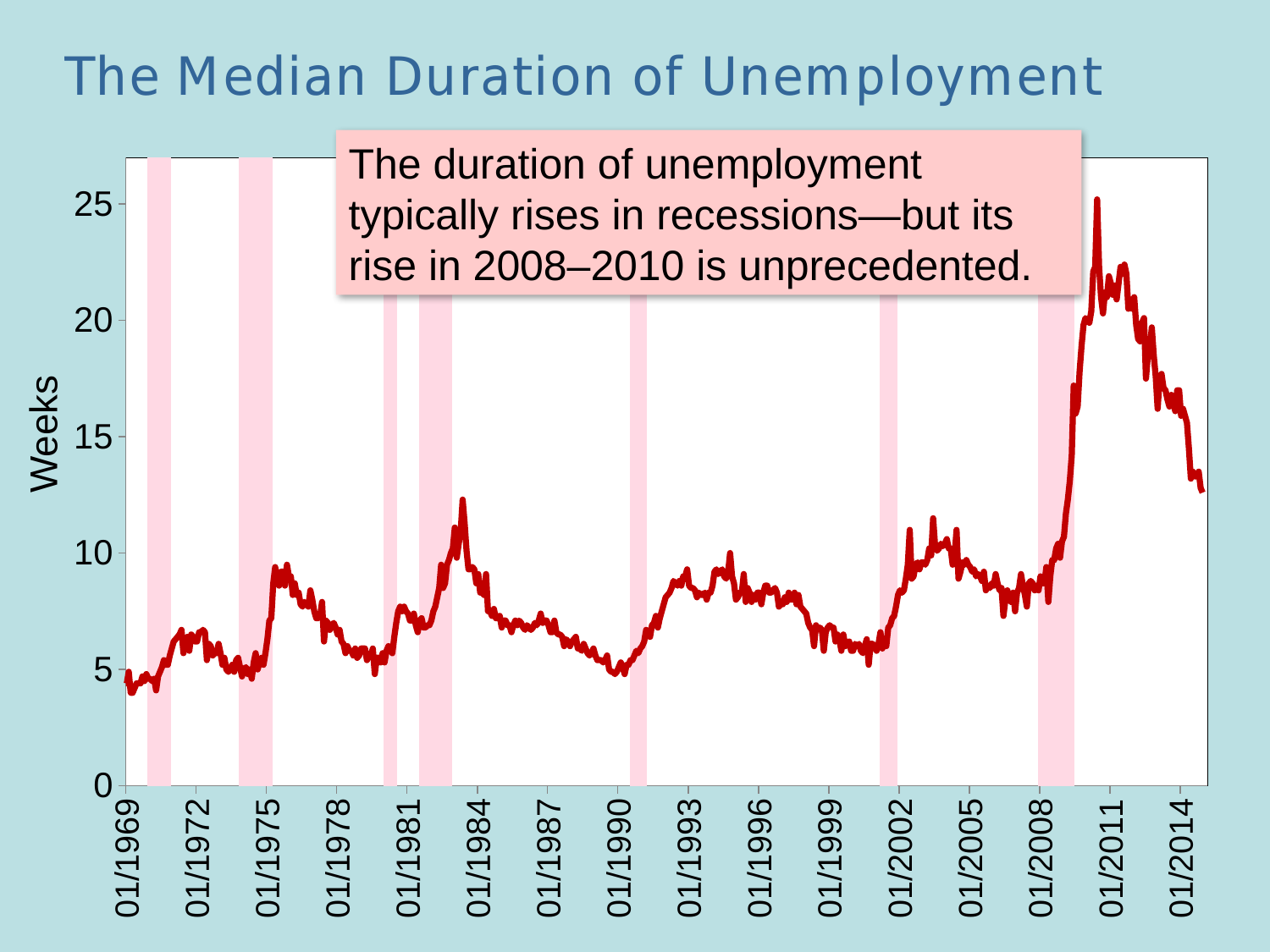

# The Median Duration of Unemployment

### Chart

| Category |  |  |
|---|---|---|
| 24654.0 | None | 4.5 |
| 24685.0 | None | 4.7 |
| 24716.0 | None | 4.6 |
| 24746.0 | None | 4.9 |
| 24777.0 | None | 4.7 |
| 24807.0 | None | 4.8 |
| 24838.0 | None | 5.1 |
| 24869.0 | None | 4.5 |
| 24898.0 | None | 4.1 |
| 24929.0 | None | 4.6 |
| 24959.0 | None | 4.4 |
| 24990.0 | None | 4.4 |
| 25020.0 | None | 4.5 |
| 25051.0 | None | 4.2 |
| 25082.0 | None | 4.6 |
| 25112.0 | None | 4.8 |
| 25143.0 | None | 4.4 |
| 25173.0 | None | 4.4 |
| 25204.0 | None | 4.4 |
| 25235.0 | None | 4.9 |
| 25263.0 | None | 4.0 |
| 25294.0 | None | 4.0 |
| 25324.0 | None | 4.2 |
| 25355.0 | None | 4.4 |
| 25385.0 | None | 4.4 |
| 25416.0 | None | 4.4 |
| 25447.0 | None | 4.7 |
| 25477.0 | None | 4.5 |
| 25508.0 | None | 4.8 |
| 25538.0 | 1.0 | 4.6 |
| 25569.0 | 1.0 | 4.6 |
| 25600.0 | 1.0 | 4.5 |
| 25628.0 | 1.0 | 4.6 |
| 25659.0 | 1.0 | 4.1 |
| 25689.0 | 1.0 | 4.7 |
| 25720.0 | 1.0 | 4.9 |
| 25750.0 | 1.0 | 5.1 |
| 25781.0 | 1.0 | 5.4 |
| 25812.0 | 1.0 | 5.2 |
| 25842.0 | 1.0 | 5.2 |
| 25873.0 | 1.0 | 5.6 |
| 25903.0 | None | 5.9 |
| 25934.0 | None | 6.2 |
| 25965.0 | None | 6.3 |
| 25993.0 | None | 6.4 |
| 26024.0 | None | 6.5 |
| 26054.0 | None | 6.7 |
| 26085.0 | None | 5.7 |
| 26115.0 | None | 6.2 |
| 26146.0 | None | 6.4 |
| 26177.0 | None | 5.8 |
| 26207.0 | None | 6.5 |
| 26238.0 | None | 6.4 |
| 26268.0 | None | 6.2 |
| 26299.0 | None | 6.2 |
| 26330.0 | None | 6.6 |
| 26359.0 | None | 6.6 |
| 26390.0 | None | 6.7 |
| 26420.0 | None | 6.6 |
| 26451.0 | None | 5.4 |
| 26481.0 | None | 6.1 |
| 26512.0 | None | 6.0 |
| 26543.0 | None | 5.6 |
| 26573.0 | None | 5.7 |
| 26604.0 | None | 5.7 |
| 26634.0 | None | 6.1 |
| 26665.0 | None | 5.7 |
| 26696.0 | None | 5.2 |
| 26724.0 | None | 5.5 |
| 26755.0 | None | 5.0 |
| 26785.0 | None | 4.9 |
| 26816.0 | None | 5.0 |
| 26846.0 | None | 5.2 |
| 26877.0 | None | 4.9 |
| 26908.0 | None | 5.4 |
| 26938.0 | None | 5.5 |
| 26969.0 | 1.0 | 5.1 |
| 26999.0 | 1.0 | 4.7 |
| 27030.0 | 1.0 | 5.0 |
| 27061.0 | 1.0 | 5.1 |
| 27089.0 | 1.0 | 4.8 |
| 27120.0 | 1.0 | 5.0 |
| 27150.0 | 1.0 | 4.6 |
| 27181.0 | 1.0 | 5.3 |
| 27211.0 | 1.0 | 5.7 |
| 27242.0 | 1.0 | 5.0 |
| 27273.0 | 1.0 | 5.3 |
| 27303.0 | 1.0 | 5.5 |
| 27334.0 | 1.0 | 5.2 |
| 27364.0 | 1.0 | 5.7 |
| 27395.0 | 1.0 | 6.3 |
| 27426.0 | 1.0 | 7.1 |
| 27454.0 | 1.0 | 7.2 |
| 27485.0 | None | 8.700000000000001 |
| 27515.0 | None | 9.4 |
| 27546.0 | None | 8.8 |
| 27576.0 | None | 8.6 |
| 27607.0 | None | 9.200000000000001 |
| 27638.0 | None | 9.200000000000001 |
| 27668.0 | None | 8.6 |
| 27699.0 | None | 9.5 |
| 27729.0 | None | 9.0 |
| 27760.0 | None | 9.0 |
| 27791.0 | None | 8.200000000000001 |
| 27820.0 | None | 8.700000000000001 |
| 27851.0 | None | 8.200000000000001 |
| 27881.0 | None | 8.3 |
| 27912.0 | None | 7.8 |
| 27942.0 | None | 7.7 |
| 27973.0 | None | 7.9 |
| 28004.0 | None | 7.8 |
| 28034.0 | None | 7.7 |
| 28065.0 | None | 8.4 |
| 28095.0 | None | 8.0 |
| 28126.0 | None | 7.5 |
| 28157.0 | None | 7.2 |
| 28185.0 | None | 7.2 |
| 28216.0 | None | 7.3 |
| 28246.0 | None | 7.9 |
| 28277.0 | None | 6.2 |
| 28307.0 | None | 7.1 |
| 28338.0 | None | 7.0 |
| 28369.0 | None | 6.7 |
| 28399.0 | None | 6.9 |
| 28430.0 | None | 7.0 |
| 28460.0 | None | 6.8 |
| 28491.0 | None | 6.5 |
| 28522.0 | None | 6.7 |
| 28550.0 | None | 6.2 |
| 28581.0 | None | 6.1 |
| 28611.0 | None | 5.7 |
| 28642.0 | None | 6.0 |
| 28672.0 | None | 5.8 |
| 28703.0 | None | 5.8 |
| 28734.0 | None | 5.6 |
| 28764.0 | None | 5.9 |
| 28795.0 | None | 5.5 |
| 28825.0 | None | 5.6 |
| 28856.0 | None | 5.9 |
| 28887.0 | None | 5.9 |
| 28915.0 | None | 5.9 |
| 28946.0 | None | 5.4 |
| 28976.0 | None | 5.6 |
| 29007.0 | None | 5.6 |
| 29037.0 | None | 5.9 |
| 29068.0 | None | 4.8 |
| 29099.0 | None | 5.5 |
| 29129.0 | None | 5.5 |
| 29160.0 | None | 5.3 |
| 29190.0 | None | 5.7 |
| 29221.0 | 1.0 | 5.3 |
| 29252.0 | 1.0 | 5.8 |
| 29281.0 | 1.0 | 6.0 |
| 29312.0 | 1.0 | 5.8 |
| 29342.0 | 1.0 | 5.7 |
| 29373.0 | 1.0 | 6.4 |
| 29403.0 | 1.0 | 7.0 |
| 29434.0 | None | 7.5 |
| 29465.0 | None | 7.7 |
| 29495.0 | None | 7.5 |
| 29526.0 | None | 7.7 |
| 29556.0 | None | 7.5 |
| 29587.0 | None | 7.4 |
| 29618.0 | None | 7.1 |
| 29646.0 | None | 7.1 |
| 29677.0 | None | 7.4 |
| 29707.0 | None | 6.9 |
| 29738.0 | None | 6.6 |
| 29768.0 | 1.0 | 7.1 |
| 29799.0 | 1.0 | 7.2 |
| 29830.0 | 1.0 | 6.8 |
| 29860.0 | 1.0 | 6.8 |
| 29891.0 | 1.0 | 6.9 |
| 29921.0 | 1.0 | 6.9 |
| 29952.0 | 1.0 | 7.1 |
| 29983.0 | 1.0 | 7.5 |
| 30011.0 | 1.0 | 7.7 |
| 30042.0 | 1.0 | 8.1 |
| 30072.0 | 1.0 | 8.5 |
| 30103.0 | 1.0 | 9.5 |
| 30133.0 | 1.0 | 8.5 |
| 30164.0 | 1.0 | 8.700000000000001 |
| 30195.0 | 1.0 | 9.5 |
| 30225.0 | 1.0 | 9.700000000000001 |
| 30256.0 | 1.0 | 10.0 |
| 30286.0 | None | 10.2 |
| 30317.0 | None | 11.1 |
| 30348.0 | None | 9.8 |
| 30376.0 | None | 10.4 |
| 30407.0 | None | 10.9 |
| 30437.0 | None | 12.3 |
| 30468.0 | None | 11.3 |
| 30498.0 | None | 10.1 |
| 30529.0 | None | 9.3 |
| 30560.0 | None | 9.3 |
| 30590.0 | None | 9.4 |
| 30621.0 | None | 9.3 |
| 30651.0 | None | 8.700000000000001 |
| 30682.0 | None | 9.1 |
| 30713.0 | None | 8.3 |
| 30742.0 | None | 8.3 |
| 30773.0 | None | 8.200000000000001 |
| 30803.0 | None | 9.1 |
| 30834.0 | None | 7.5 |
| 30864.0 | None | 7.5 |
| 30895.0 | None | 7.3 |
| 30926.0 | None | 7.6 |
| 30956.0 | None | 7.2 |
| 30987.0 | None | 7.2 |
| 31017.0 | None | 7.3 |
| 31048.0 | None | 6.8 |
| 31079.0 | None | 7.1 |
| 31107.0 | None | 7.1 |
| 31138.0 | None | 6.9 |
| 31168.0 | None | 6.9 |
| 31199.0 | None | 6.6 |
| 31229.0 | None | 6.9 |
| 31260.0 | None | 7.1 |
| 31291.0 | None | 6.9 |
| 31321.0 | None | 7.1 |
| 31352.0 | None | 7.0 |
| 31382.0 | None | 6.8 |
| 31413.0 | None | 6.7 |
| 31444.0 | None | 6.9 |
| 31472.0 | None | 6.8 |
| 31503.0 | None | 6.7 |
| 31533.0 | None | 6.8 |
| 31564.0 | None | 7.0 |
| 31594.0 | None | 6.9 |
| 31625.0 | None | 7.1 |
| 31656.0 | None | 7.4 |
| 31686.0 | None | 7.0 |
| 31717.0 | None | 7.1 |
| 31747.0 | None | 7.1 |
| 31778.0 | None | 6.9 |
| 31809.0 | None | 6.6 |
| 31837.0 | None | 6.6 |
| 31868.0 | None | 7.1 |
| 31898.0 | None | 6.6 |
| 31929.0 | None | 6.5 |
| 31959.0 | None | 6.5 |
| 31990.0 | None | 6.4 |
| 32021.0 | None | 6.0 |
| 32051.0 | None | 6.3 |
| 32082.0 | None | 6.2 |
| 32112.0 | None | 6.0 |
| 32143.0 | None | 6.2 |
| 32174.0 | None | 6.3 |
| 32203.0 | None | 6.4 |
| 32234.0 | None | 5.9 |
| 32264.0 | None | 5.9 |
| 32295.0 | None | 5.8 |
| 32325.0 | None | 6.1 |
| 32356.0 | None | 5.9 |
| 32387.0 | None | 5.7 |
| 32417.0 | None | 5.6 |
| 32448.0 | None | 5.7 |
| 32478.0 | None | 5.9 |
| 32509.0 | None | 5.6 |
| 32540.0 | None | 5.4 |
| 32568.0 | None | 5.4 |
| 32599.0 | None | 5.4 |
| 32629.0 | None | 5.3 |
| 32660.0 | None | 5.4 |
| 32690.0 | None | 5.6 |
| 32721.0 | None | 5.0 |
| 32752.0 | None | 4.9 |
| 32782.0 | None | 4.9 |
| 32813.0 | None | 4.8 |
| 32843.0 | None | 4.9 |
| 32874.0 | None | 5.1 |
| 32905.0 | None | 5.3 |
| 32933.0 | None | 5.1 |
| 32964.0 | None | 4.8 |
| 32994.0 | None | 5.2 |
| 33025.0 | None | 5.2 |
| 33055.0 | 1.0 | 5.4 |
| 33086.0 | 1.0 | 5.4 |
| 33117.0 | 1.0 | 5.6 |
| 33147.0 | 1.0 | 5.8 |
| 33178.0 | 1.0 | 5.7 |
| 33208.0 | 1.0 | 5.9 |
| 33239.0 | 1.0 | 6.0 |
| 33270.0 | 1.0 | 6.2 |
| 33298.0 | 1.0 | 6.7 |
| 33329.0 | None | 6.6 |
| 33359.0 | None | 6.4 |
| 33390.0 | None | 6.9 |
| 33420.0 | None | 7.0 |
| 33451.0 | None | 7.3 |
| 33482.0 | None | 6.8 |
| 33512.0 | None | 7.2 |
| 33543.0 | None | 7.5 |
| 33573.0 | None | 7.8 |
| 33604.0 | None | 8.1 |
| 33635.0 | None | 8.200000000000001 |
| 33664.0 | None | 8.3 |
| 33695.0 | None | 8.5 |
| 33725.0 | None | 8.8 |
| 33756.0 | None | 8.700000000000001 |
| 33786.0 | None | 8.6 |
| 33817.0 | None | 8.8 |
| 33848.0 | None | 8.6 |
| 33878.0 | None | 9.0 |
| 33909.0 | None | 9.0 |
| 33939.0 | None | 9.3 |
| 33970.0 | None | 8.6 |
| 34001.0 | None | 8.5 |
| 34029.0 | None | 8.5 |
| 34060.0 | None | 8.4 |
| 34090.0 | None | 8.1 |
| 34121.0 | None | 8.3 |
| 34151.0 | None | 8.200000000000001 |
| 34182.0 | None | 8.200000000000001 |
| 34213.0 | None | 8.3 |
| 34243.0 | None | 8.0 |
| 34274.0 | None | 8.3 |
| 34304.0 | None | 8.3 |
| 34335.0 | None | 8.6 |
| 34366.0 | None | 9.200000000000001 |
| 34394.0 | None | 9.3 |
| 34425.0 | None | 9.1 |
| 34455.0 | None | 9.200000000000001 |
| 34486.0 | None | 9.3 |
| 34516.0 | None | 9.0 |
| 34547.0 | None | 8.9 |
| 34578.0 | None | 9.200000000000001 |
| 34608.0 | None | 10.0 |
| 34639.0 | None | 9.0 |
| 34669.0 | None | 8.700000000000001 |
| 34700.0 | None | 8.0 |
| 34731.0 | None | 8.1 |
| 34759.0 | None | 8.3 |
| 34790.0 | None | 8.3 |
| 34820.0 | None | 9.1 |
| 34851.0 | None | 7.9 |
| 34881.0 | None | 8.5 |
| 34912.0 | None | 8.3 |
| 34943.0 | None | 7.9 |
| 34973.0 | None | 8.200000000000001 |
| 35004.0 | None | 8.0 |
| 35034.0 | None | 8.3 |
| 35065.0 | None | 8.3 |
| 35096.0 | None | 7.8 |
| 35125.0 | None | 8.3 |
| 35156.0 | None | 8.6 |
| 35186.0 | None | 8.6 |
| 35217.0 | None | 8.3 |
| 35247.0 | None | 8.3 |
| 35278.0 | None | 8.4 |
| 35309.0 | None | 8.5 |
| 35339.0 | None | 8.3 |
| 35370.0 | None | 7.7 |
| 35400.0 | None | 7.8 |
| 35431.0 | None | 7.8 |
| 35462.0 | None | 8.1 |
| 35490.0 | None | 7.9 |
| 35521.0 | None | 8.3 |
| 35551.0 | None | 8.0 |
| 35582.0 | None | 8.0 |
| 35612.0 | None | 8.3 |
| 35643.0 | None | 7.8 |
| 35674.0 | None | 8.200000000000001 |
| 35704.0 | None | 7.7 |
| 35735.0 | None | 7.6 |
| 35765.0 | None | 7.5 |
| 35796.0 | None | 7.4 |
| 35827.0 | None | 7.0 |
| 35855.0 | None | 6.8 |
| 35886.0 | None | 6.7 |
| 35916.0 | None | 6.0 |
| 35947.0 | None | 6.9 |
| 35977.0 | None | 6.7 |
| 36008.0 | None | 6.8 |
| 36039.0 | None | 6.7 |
| 36069.0 | None | 5.8 |
| 36100.0 | None | 6.6 |
| 36130.0 | None | 6.8 |
| 36161.0 | None | 6.9 |
| 36192.0 | None | 6.8 |
| 36220.0 | None | 6.8 |
| 36251.0 | None | 6.2 |
| 36281.0 | None | 6.5 |
| 36312.0 | None | 6.3 |
| 36342.0 | None | 5.8 |
| 36373.0 | None | 6.5 |
| 36404.0 | None | 6.0 |
| 36434.0 | None | 6.1 |
| 36465.0 | None | 6.2 |
| 36495.0 | None | 5.8 |
| 36526.0 | None | 5.8 |
| 36557.0 | None | 6.1 |
| 36586.0 | None | 6.0 |
| 36617.0 | None | 6.1 |
| 36647.0 | None | 5.8 |
| 36678.0 | None | 5.7 |
| 36708.0 | None | 6.0 |
| 36739.0 | None | 6.3 |
| 36770.0 | None | 5.2 |
| 36800.0 | None | 6.1 |
| 36831.0 | None | 6.1 |
| 36861.0 | None | 6.0 |
| 36892.0 | None | 5.8 |
| 36923.0 | None | 6.1 |
| 36951.0 | 1.0 | 6.6 |
| 36982.0 | 1.0 | 5.9 |
| 37012.0 | 1.0 | 6.3 |
| 37043.0 | 1.0 | 6.0 |
| 37073.0 | 1.0 | 6.8 |
| 37104.0 | 1.0 | 6.9 |
| 37135.0 | 1.0 | 7.2 |
| 37165.0 | 1.0 | 7.3 |
| 37196.0 | 1.0 | 7.7 |
| 37226.0 | None | 8.200000000000001 |
| 37257.0 | None | 8.4 |
| 37288.0 | None | 8.3 |
| 37316.0 | None | 8.4 |
| 37347.0 | None | 8.9 |
| 37377.0 | None | 9.5 |
| 37408.0 | None | 11.0 |
| 37438.0 | None | 8.9 |
| 37469.0 | None | 9.0 |
| 37500.0 | None | 9.5 |
| 37530.0 | None | 9.6 |
| 37561.0 | None | 9.3 |
| 37591.0 | None | 9.6 |
| 37622.0 | None | 9.6 |
| 37653.0 | None | 9.5 |
| 37681.0 | None | 9.700000000000001 |
| 37712.0 | None | 10.2 |
| 37742.0 | None | 9.9 |
| 37773.0 | None | 11.5 |
| 37803.0 | None | 10.3 |
| 37834.0 | None | 10.1 |
| 37865.0 | None | 10.2 |
| 37895.0 | None | 10.4 |
| 37926.0 | None | 10.3 |
| 37956.0 | None | 10.4 |
| 37987.0 | None | 10.6 |
| 38018.0 | None | 10.2 |
| 38047.0 | None | 10.2 |
| 38078.0 | None | 9.5 |
| 38108.0 | None | 9.9 |
| 38139.0 | None | 11.0 |
| 38169.0 | None | 8.9 |
| 38200.0 | None | 9.200000000000001 |
| 38231.0 | None | 9.6 |
| 38261.0 | None | 9.5 |
| 38292.0 | None | 9.700000000000001 |
| 38322.0 | None | 9.5 |
| 38353.0 | None | 9.4 |
| 38384.0 | None | 9.200000000000001 |
| 38412.0 | None | 9.3 |
| 38443.0 | None | 9.0 |
| 38473.0 | None | 9.1 |
| 38504.0 | None | 9.0 |
| 38534.0 | None | 8.8 |
| 38565.0 | None | 9.200000000000001 |
| 38596.0 | None | 8.4 |
| 38626.0 | None | 8.6 |
| 38657.0 | None | 8.5 |
| 38687.0 | None | 8.700000000000001 |
| 38718.0 | None | 8.6 |
| 38749.0 | None | 9.1 |
| 38777.0 | None | 8.700000000000001 |
| 38808.0 | None | 8.4 |
| 38838.0 | None | 8.5 |
| 38869.0 | None | 7.3 |
| 38899.0 | None | 8.0 |
| 38930.0 | None | 8.4 |
| 38961.0 | None | 8.0 |
| 38991.0 | None | 7.9 |
| 39022.0 | None | 8.3 |
| 39052.0 | None | 7.5 |
| 39083.0 | None | 8.3 |
| 39114.0 | None | 8.5 |
| 39142.0 | None | 9.1 |
| 39173.0 | None | 8.6 |
| 39203.0 | None | 8.200000000000001 |
| 39234.0 | None | 7.7 |
| 39264.0 | None | 8.700000000000001 |
| 39295.0 | None | 8.8 |
| 39326.0 | None | 8.700000000000001 |
| 39356.0 | None | 8.4 |
| 39387.0 | None | 8.6 |
| 39417.0 | 1.0 | 8.4 |
| 39448.0 | 1.0 | 9.0 |
| 39479.0 | 1.0 | 8.700000000000001 |
| 39508.0 | 1.0 | 8.700000000000001 |
| 39539.0 | 1.0 | 9.4 |
| 39569.0 | 1.0 | 7.9 |
| 39600.0 | 1.0 | 9.0 |
| 39630.0 | 1.0 | 9.700000000000001 |
| 39661.0 | 1.0 | 9.700000000000001 |
| 39692.0 | 1.0 | 10.2 |
| 39722.0 | 1.0 | 10.4 |
| 39753.0 | 1.0 | 9.8 |
| 39783.0 | 1.0 | 10.5 |
| 39814.0 | 1.0 | 10.7 |
| 39845.0 | 1.0 | 11.7 |
| 39873.0 | 1.0 | 12.3 |
| 39904.0 | 1.0 | 13.1 |
| 39934.0 | 1.0 | 14.2 |
| 39965.0 | 1.0 | 17.2 |
| 39995.0 | None | 16.0 |
| 40026.0 | None | 16.3 |
| 40057.0 | None | 17.8 |
| 40087.0 | None | 18.9 |
| 40118.0 | None | 19.8 |
| 40148.0 | None | 20.1 |
| 40179.0 | None | 20.0 |
| 40210.0 | None | 19.9 |
| 40238.0 | None | 20.4 |
| 40269.0 | None | 22.1 |
| 40299.0 | None | 22.3 |
| 40330.0 | None | 25.2 |
| 40360.0 | None | 22.3 |
| 40391.0 | None | 21.0 |
| 40422.0 | None | 20.3 |
| 40452.0 | None | 21.2 |
| 40483.0 | None | 21.0 |
| 40513.0 | None | 21.9 |
| 40544.0 | None | 21.6 |
| 40575.0 | None | 21.1 |
| 40603.0 | None | 21.5 |
| 40634.0 | None | 20.9 |
| 40664.0 | None | 21.6 |
| 40695.0 | None | 22.3 |
| 40725.0 | None | 22.0 |
| 40756.0 | None | 22.4 |
| 40787.0 | None | 22.0 |
| 40817.0 | None | 20.5 |
| 40848.0 | None | 20.9 |
| 40878.0 | None | 20.5 |
| 40909.0 | None | 21.0 |
| 40940.0 | None | 19.8 |
| 40969.0 | None | 19.2 |
| 41000.0 | None | 19.1 |
| 41030.0 | None | 19.9 |
| 41061.0 | None | 20.1 |
| 41091.0 | None | 17.5 |
| 41122.0 | None | 18.5 |
| 41153.0 | None | 18.8 |
| 41183.0 | None | 19.7 |
| 41214.0 | None | 18.5 |
| 41244.0 | None | 17.6 |
| 41275.0 | None | 16.2 |
| 41306.0 | None | 17.5 |
| 41334.0 | None | 17.7 |
| 41365.0 | None | 17.1 |
| 41395.0 | None | 17.0 |
| 41426.0 | None | 16.6 |
| 41456.0 | None | 16.3 |
| 41487.0 | None | 16.8 |
| 41518.0 | None | 16.5 |
| 41548.0 | None | 16.1 |
| 41579.0 | None | 17.0 |
| 41609.0 | None | 17.0 |
| 41640.0 | None | 15.9 |
| 41671.0 | None | 16.2 |
| 41699.0 | None | 15.9 |
| 41730.0 | None | 15.6 |
| 41760.0 | None | 14.5 |
| 41791.0 | None | 13.2 |
| 41821.0 | None | 13.5 |
| 41852.0 | None | 13.3 |
| 41883.0 | None | 13.3 |
| 41913.0 | None | 13.5 |
| 41944.0 | None | 12.8 |
| 41974.0 | None | 12.6 |
The duration of unemployment typically rises in recessions—but its rise in 2008–2010 is unprecedented.
Weeks